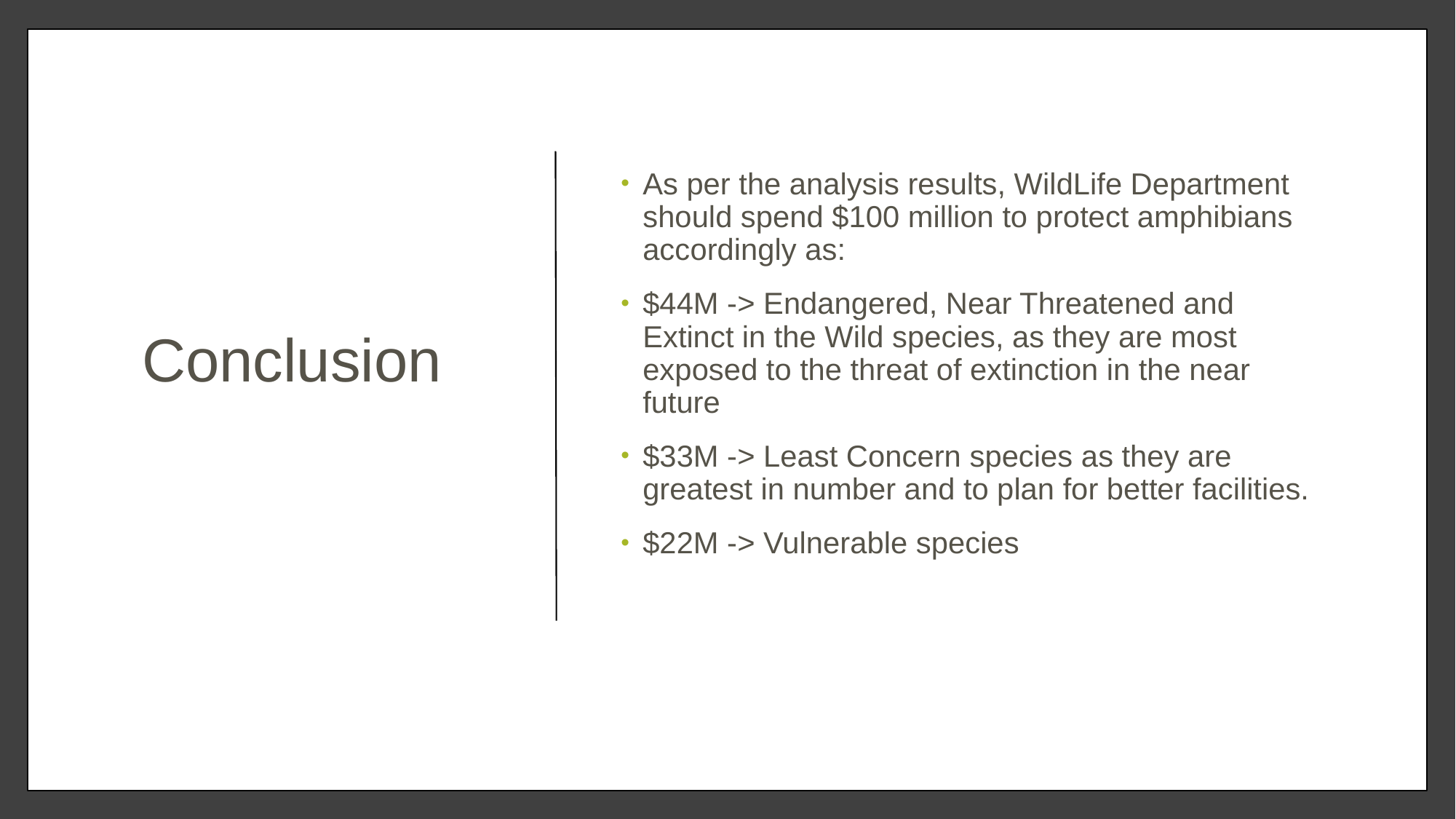

# Conclusion
As per the analysis results, WildLife Department should spend $100 million to protect amphibians accordingly as:
$44M -> Endangered, Near Threatened and Extinct in the Wild species, as they are most exposed to the threat of extinction in the near future
$33M -> Least Concern species as they are greatest in number and to plan for better facilities.
$22M -> Vulnerable species